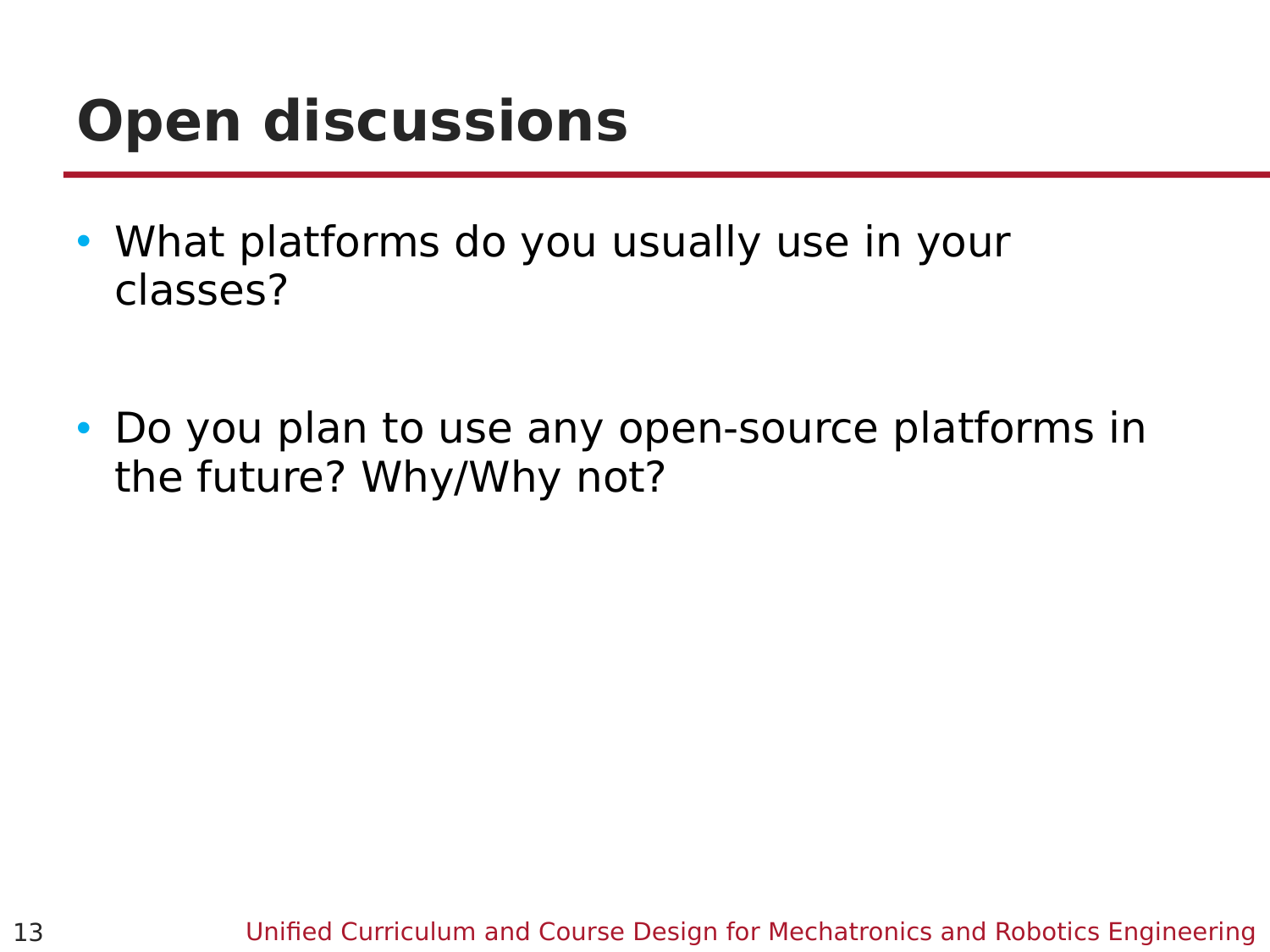

# Open discussions
What platforms do you usually use in your classes?

Do you plan to use any open-source platforms in the future? Why/Why not?
13